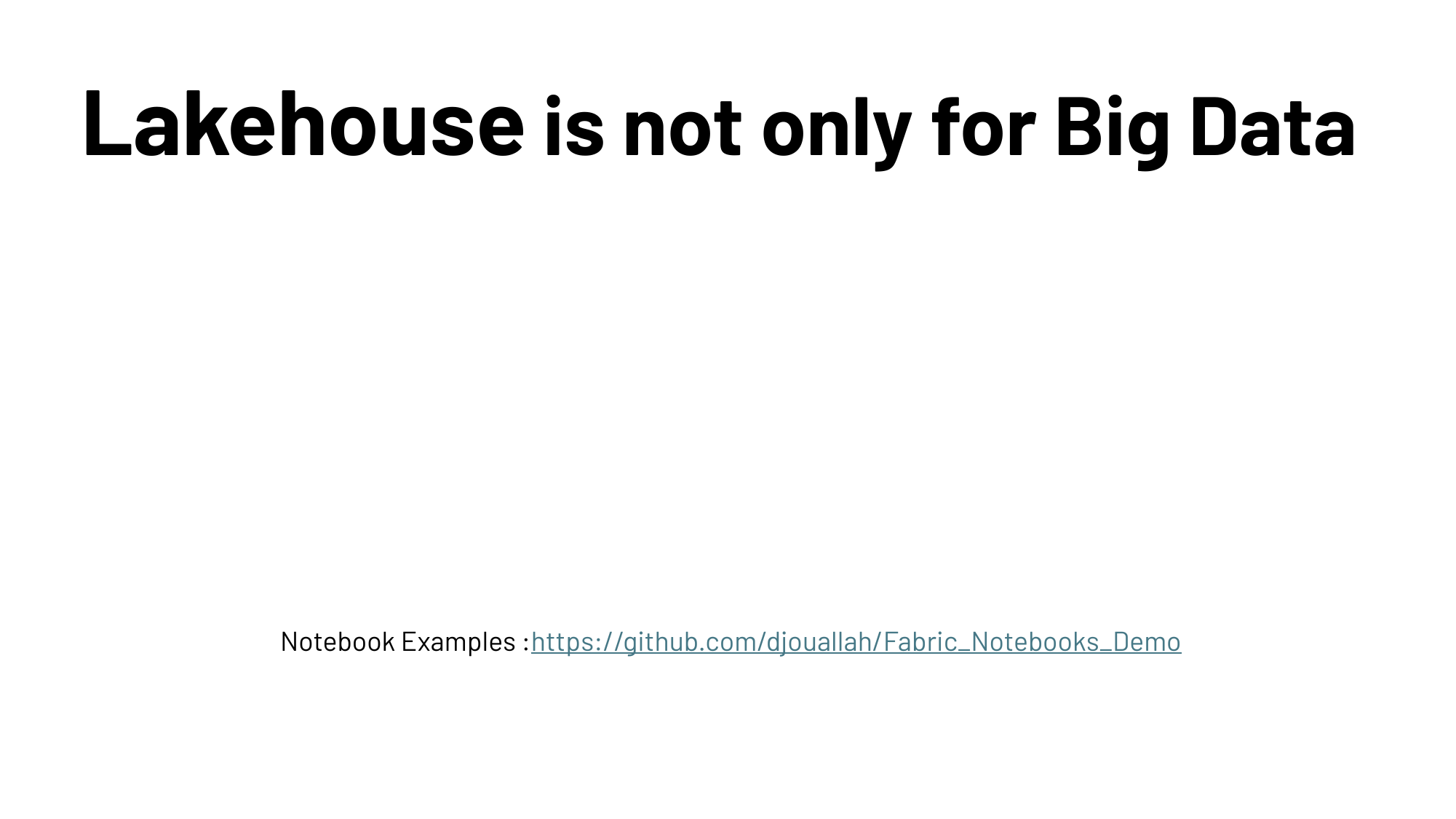

# Lakehouse is not only for Big Data
Notebook Examples :https://github.com/djouallah/Fabric_Notebooks_Demo